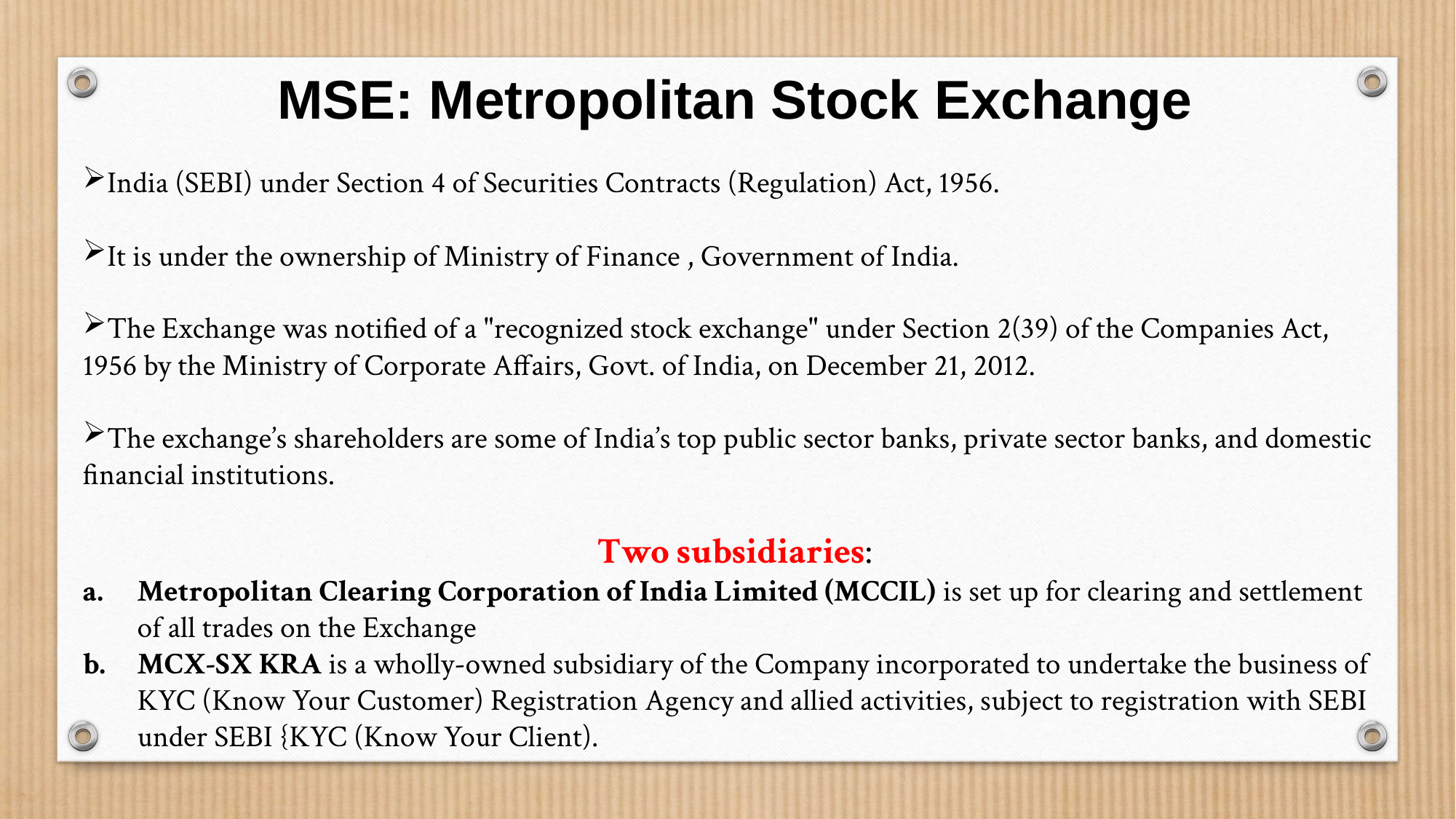

MSE: Metropolitan Stock Exchange

India (SEBI) under Section 4 of Securities Contracts (Regulation) Act, 1956.

It is under the ownership of Ministry of Finance , Government of India.

The Exchange was notified of a "recognized stock exchange" under Section 2(39) of the Companies Act, 1956 by the Ministry of Corporate Affairs, Govt. of India, on December 21, 2012.
The exchange’s shareholders are some of India’s top public sector banks, private sector banks, and domestic financial institutions.

Two subsidiaries:
Metropolitan Clearing Corporation of India Limited (MCCIL) is set up for clearing and settlement of all trades on the Exchange
MCX-SX KRA is a wholly-owned subsidiary of the Company incorporated to undertake the business of KYC (Know Your Customer) Registration Agency and allied activities, subject to registration with SEBI under SEBI {KYC (Know Your Client).